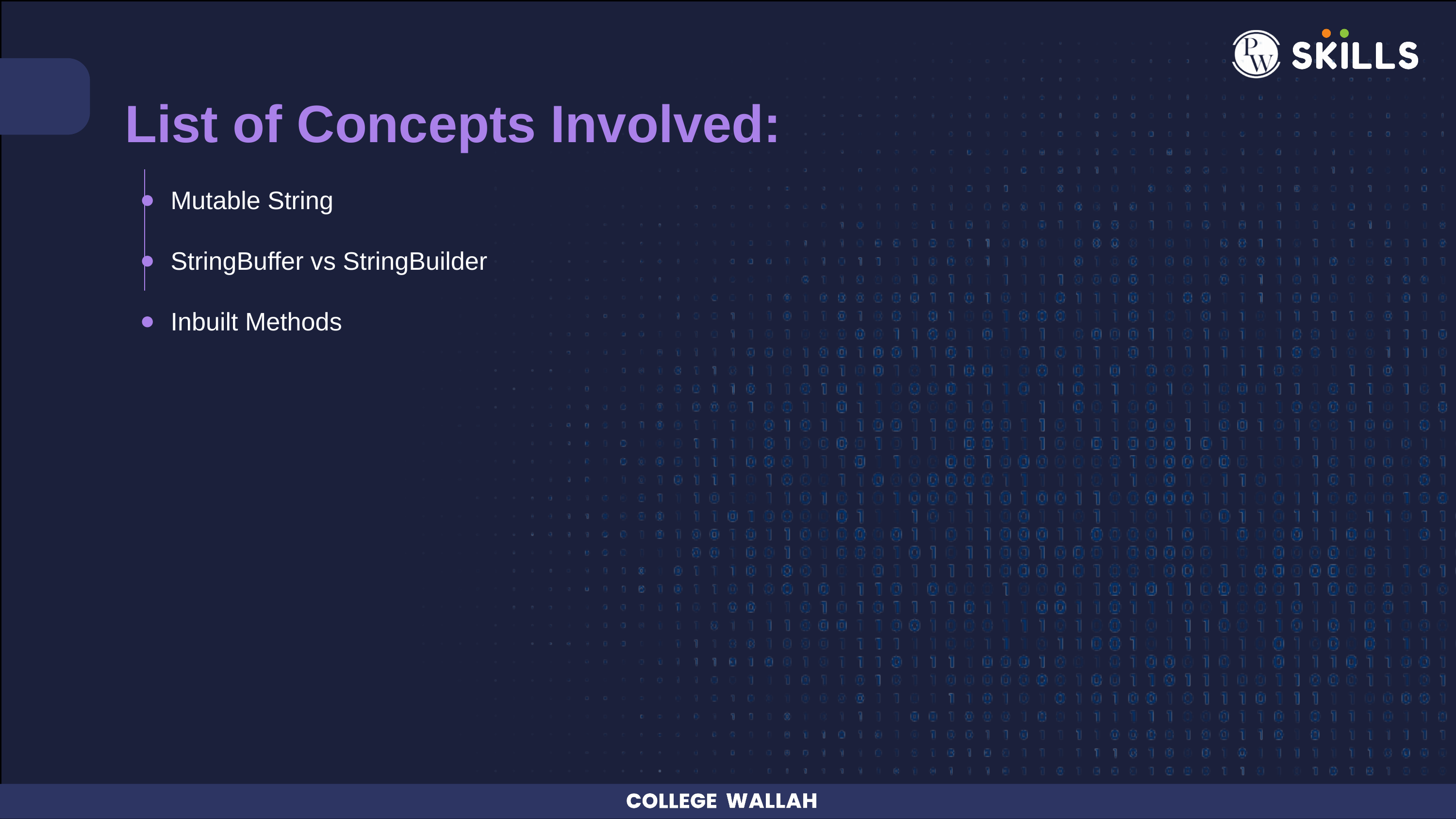

List of Concepts Involved:
Mutable String
StringBuffer vs StringBuilder
Inbuilt Methods